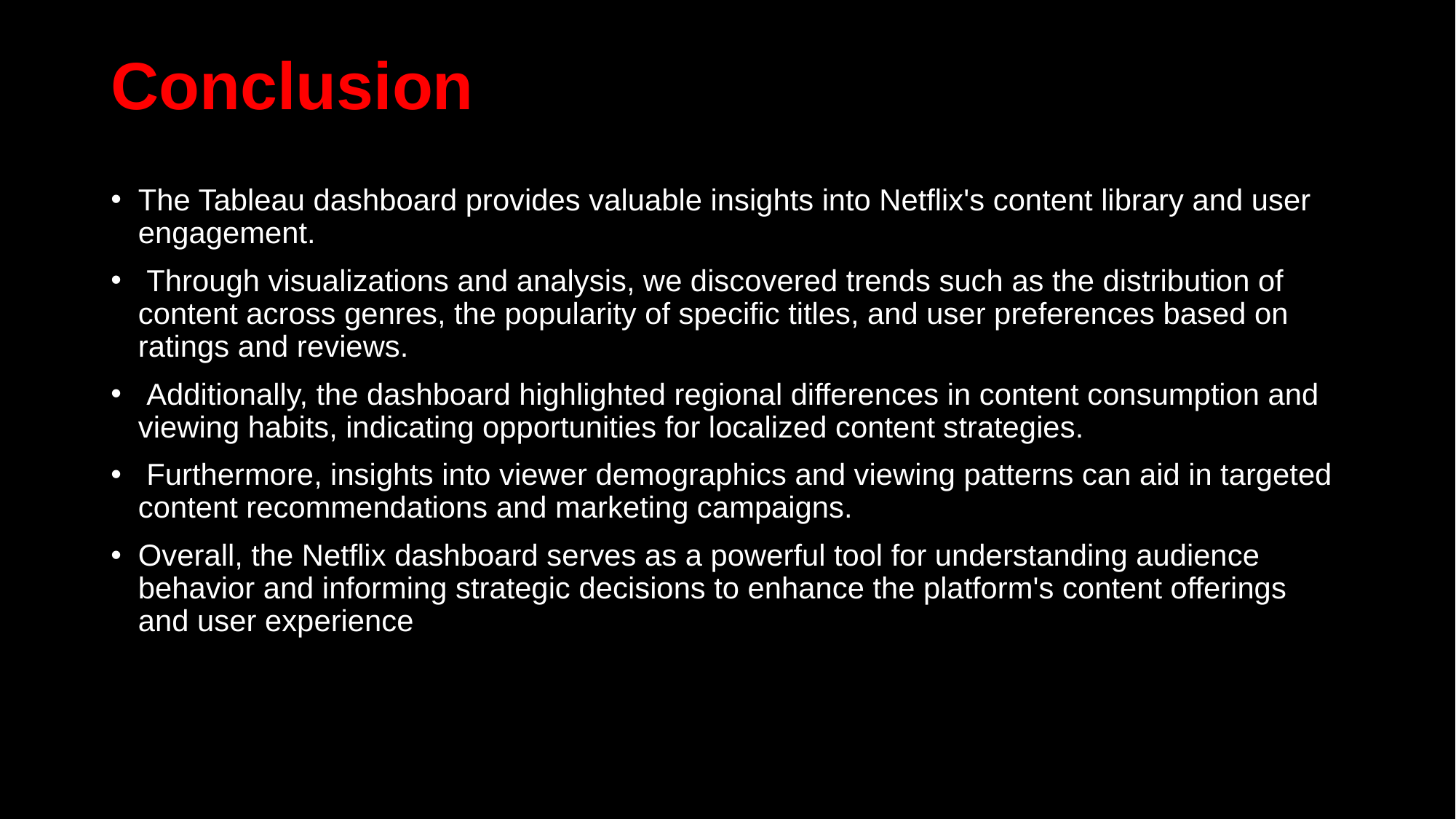

# Conclusion
The Tableau dashboard provides valuable insights into Netflix's content library and user engagement.
 Through visualizations and analysis, we discovered trends such as the distribution of content across genres, the popularity of specific titles, and user preferences based on ratings and reviews.
 Additionally, the dashboard highlighted regional differences in content consumption and viewing habits, indicating opportunities for localized content strategies.
 Furthermore, insights into viewer demographics and viewing patterns can aid in targeted content recommendations and marketing campaigns.
Overall, the Netflix dashboard serves as a powerful tool for understanding audience behavior and informing strategic decisions to enhance the platform's content offerings and user experience